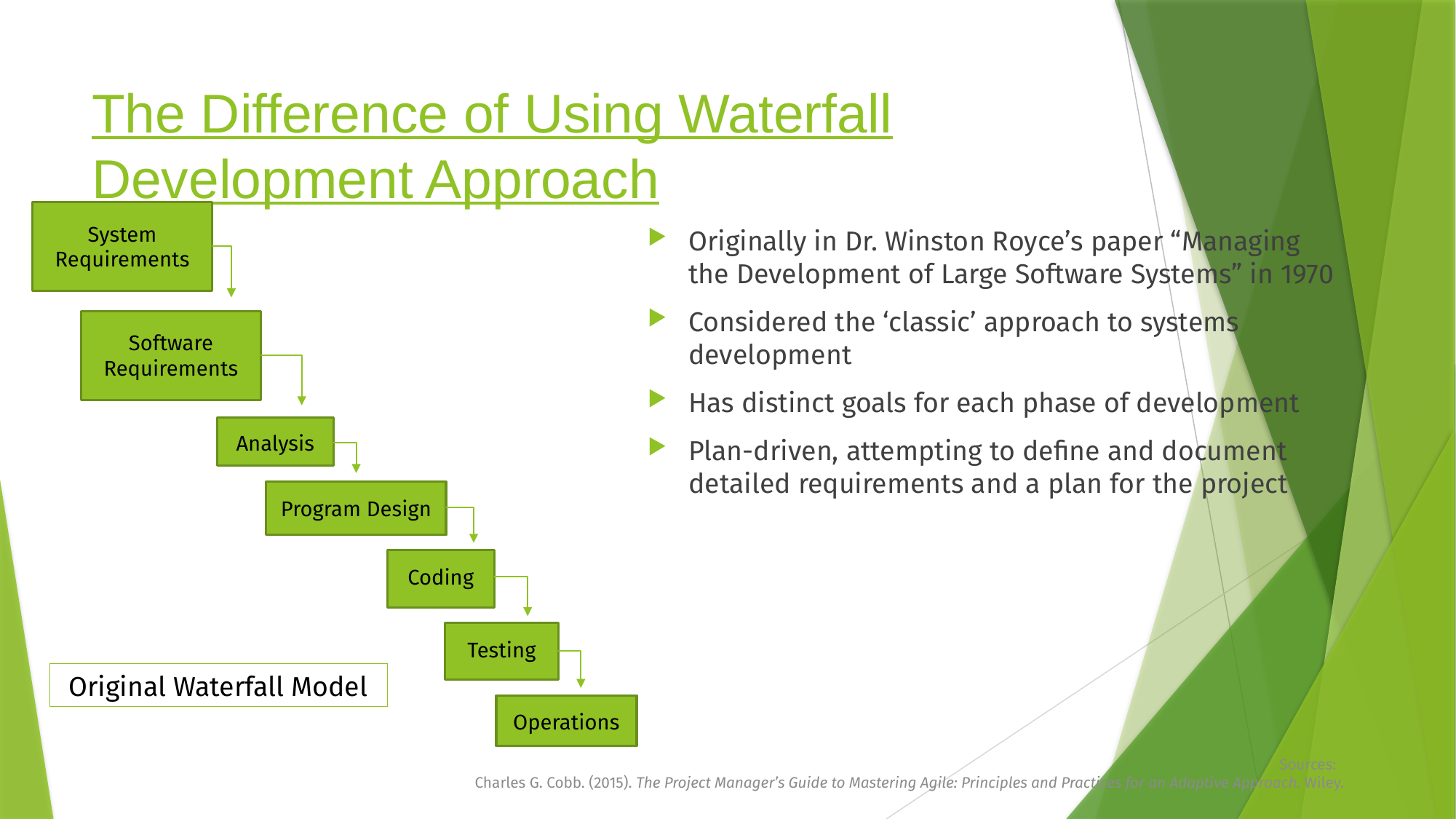

# The Difference of Using Waterfall Development Approach

System Requirements
Originally in Dr. Winston Royce’s paper “Managing the Development of Large Software Systems” in 1970
Considered the ‘classic’ approach to systems development
Has distinct goals for each phase of development
Plan-driven, attempting to define and document detailed requirements and a plan for the project

Software Requirements

Analysis

Program Design

Coding

Testing
Original Waterfall Model

Operations
Sources:
Charles G. Cobb. (2015). The Project Manager’s Guide to Mastering Agile: Principles and Practices for an Adaptive Approach. Wiley.